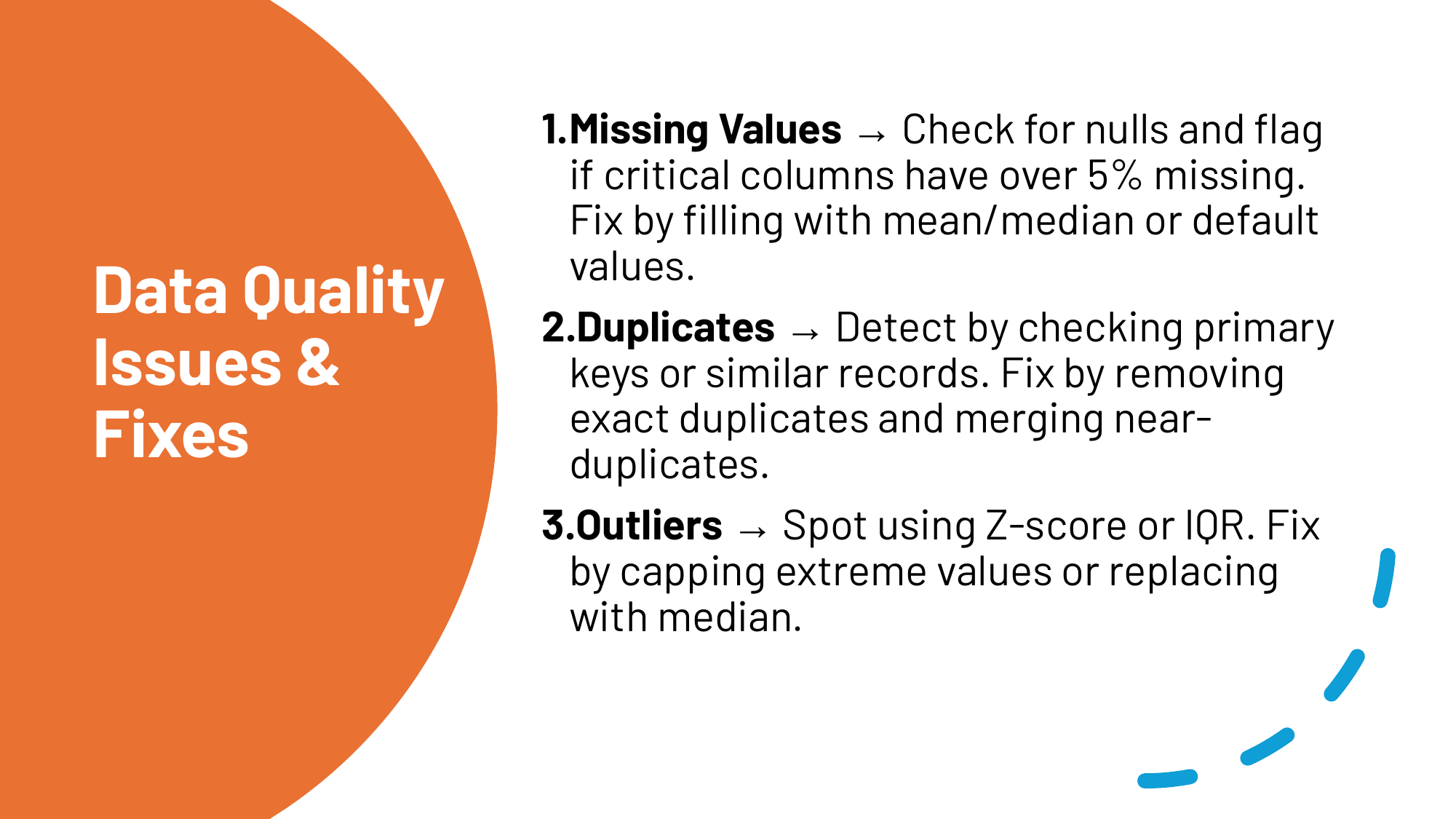

Missing Values → Check for nulls and flag if critical columns have over 5% missing. Fix by filling with mean/median or default values.
Duplicates → Detect by checking primary keys or similar records. Fix by removing exact duplicates and merging near-duplicates.
Outliers → Spot using Z-score or IQR. Fix by capping extreme values or replacing with median.

# Data Quality Issues & Fixes